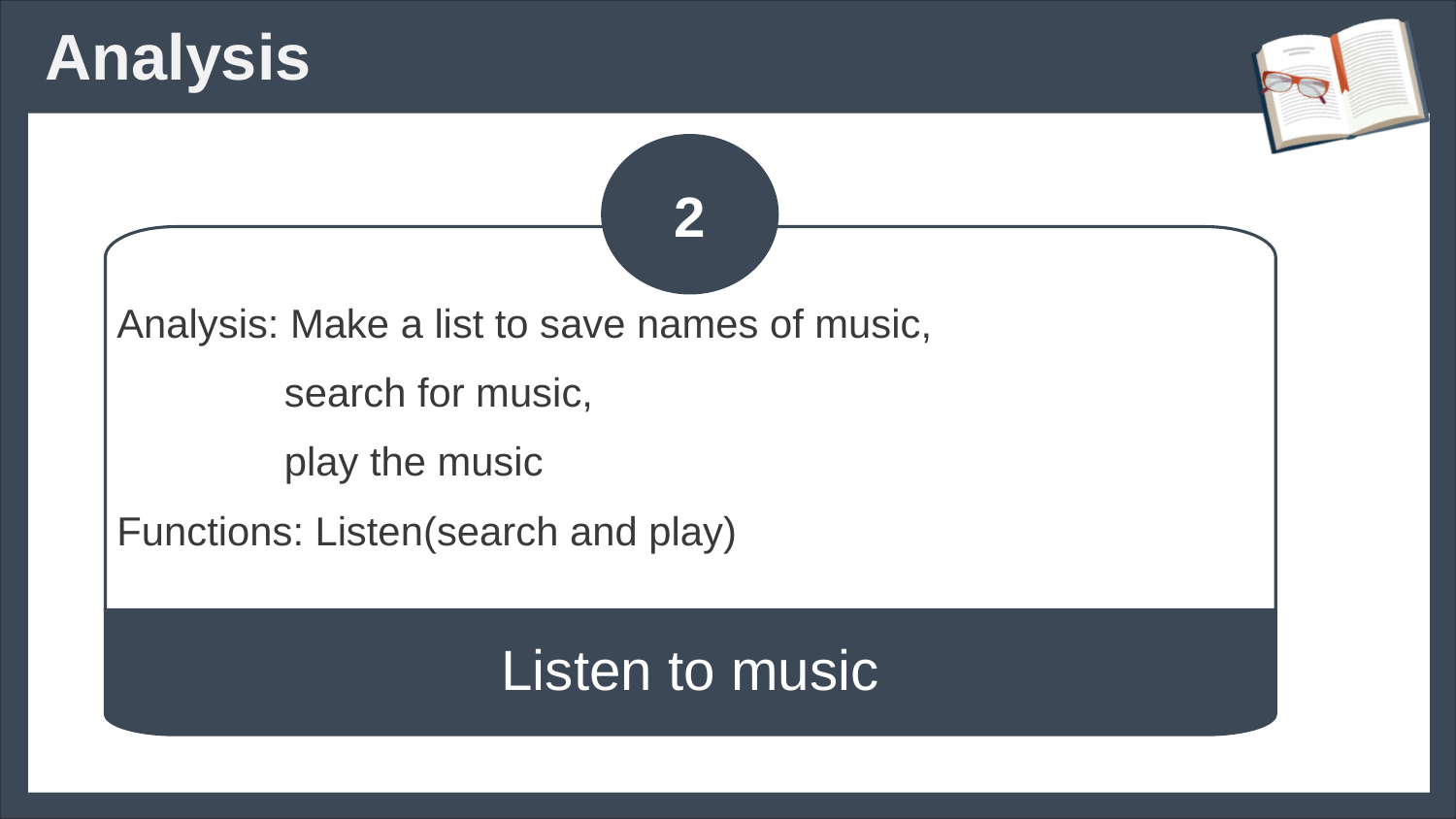

# Analysis
2
Analysis: Make a list to save names of music,
               search for music,
               play the music
Functions: Listen(search and play)
Listen to music